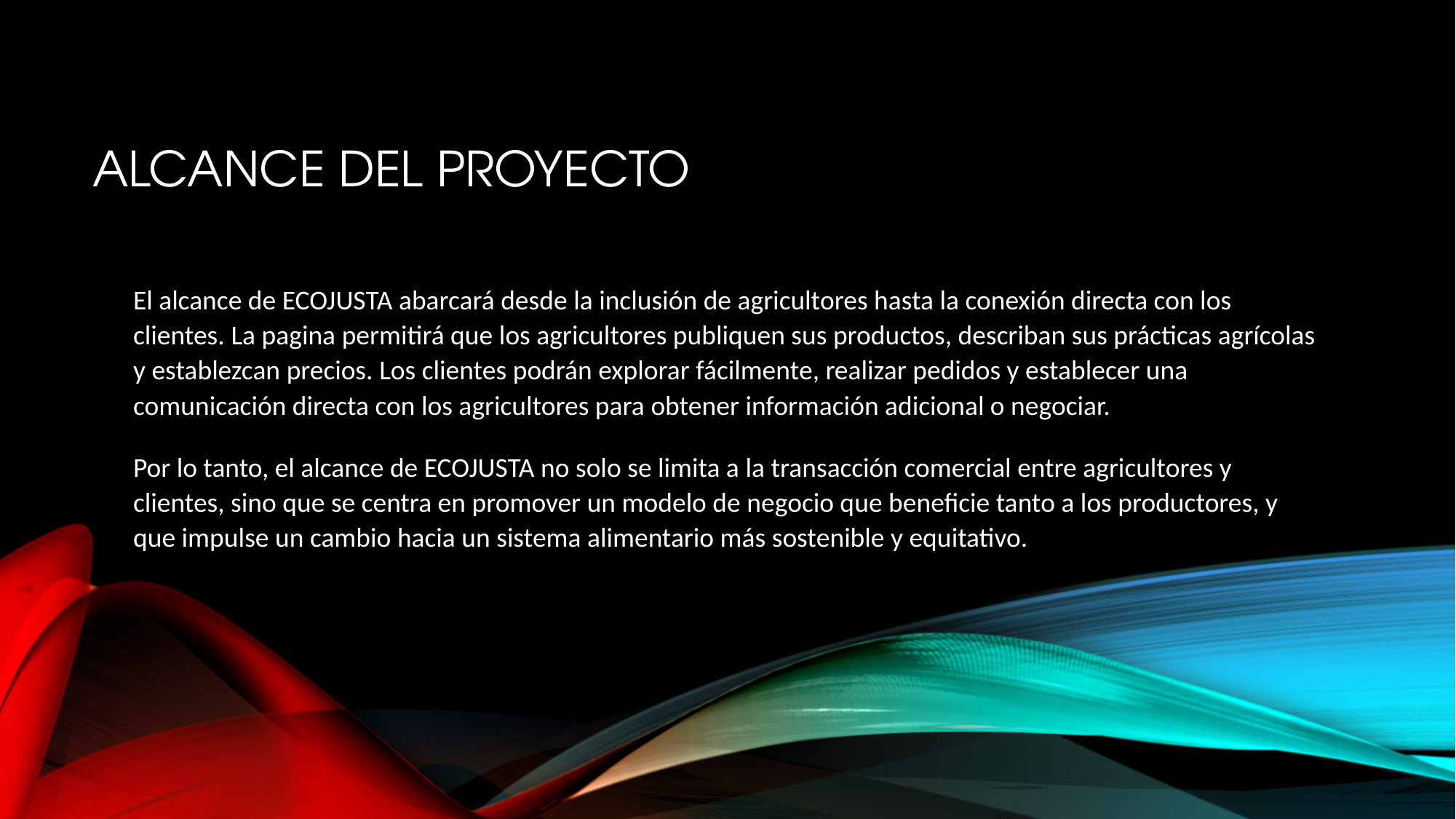

# Alcance del Proyecto
El alcance de ECOJUSTA abarcará desde la inclusión de agricultores hasta la conexión directa con los clientes. La pagina permitirá que los agricultores publiquen sus productos, describan sus prácticas agrícolas y establezcan precios. Los clientes podrán explorar fácilmente, realizar pedidos y establecer una comunicación directa con los agricultores para obtener información adicional o negociar.
Por lo tanto, el alcance de ECOJUSTA no solo se limita a la transacción comercial entre agricultores y clientes, sino que se centra en promover un modelo de negocio que beneficie tanto a los productores, y que impulse un cambio hacia un sistema alimentario más sostenible y equitativo.